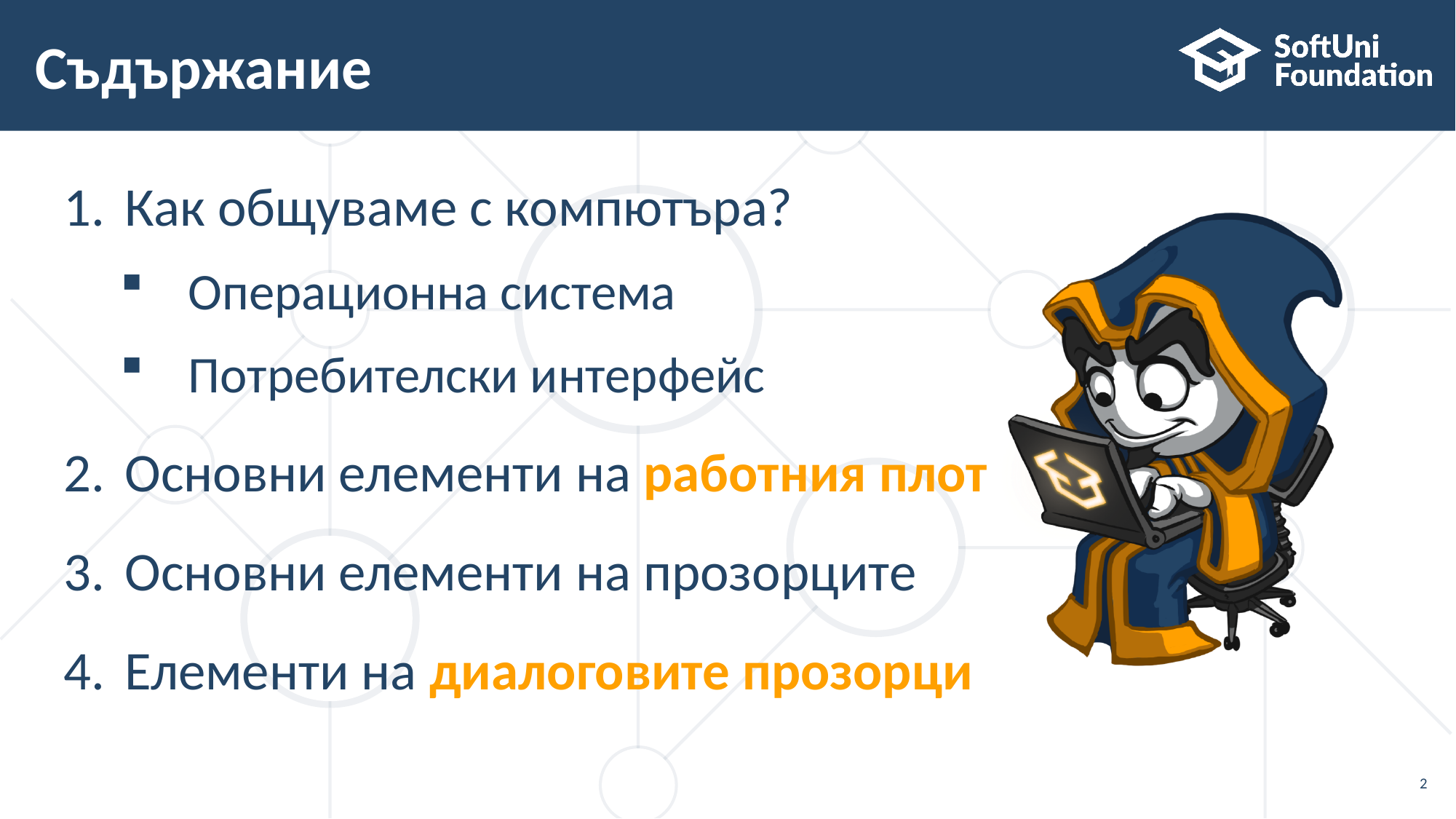

# Съдържание
Как общуваме с компютъра?
Операционна система
Потребителски интерфейс
Основни елементи на работния плот
Основни елементи на прозорците
Елементи на диалоговите прозорци
2